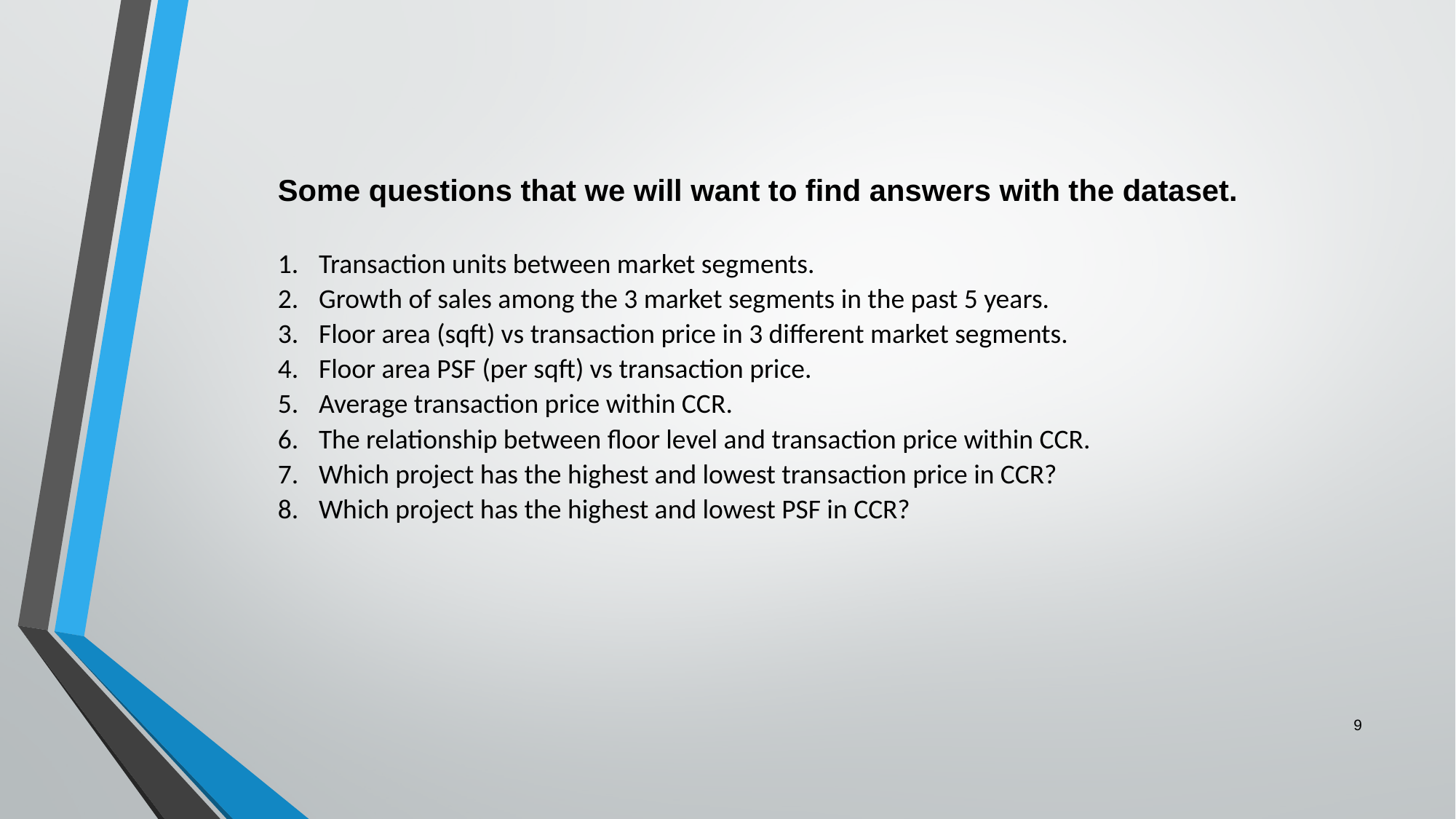

Some questions that we will want to find answers with the dataset.

Transaction units between market segments.
Growth of sales among the 3 market segments in the past 5 years.
Floor area (sqft) vs transaction price in 3 different market segments.
Floor area PSF (per sqft) vs transaction price.
Average transaction price within CCR.
The relationship between floor level and transaction price within CCR.
Which project has the highest and lowest transaction price in CCR?
Which project has the highest and lowest PSF in CCR?

9